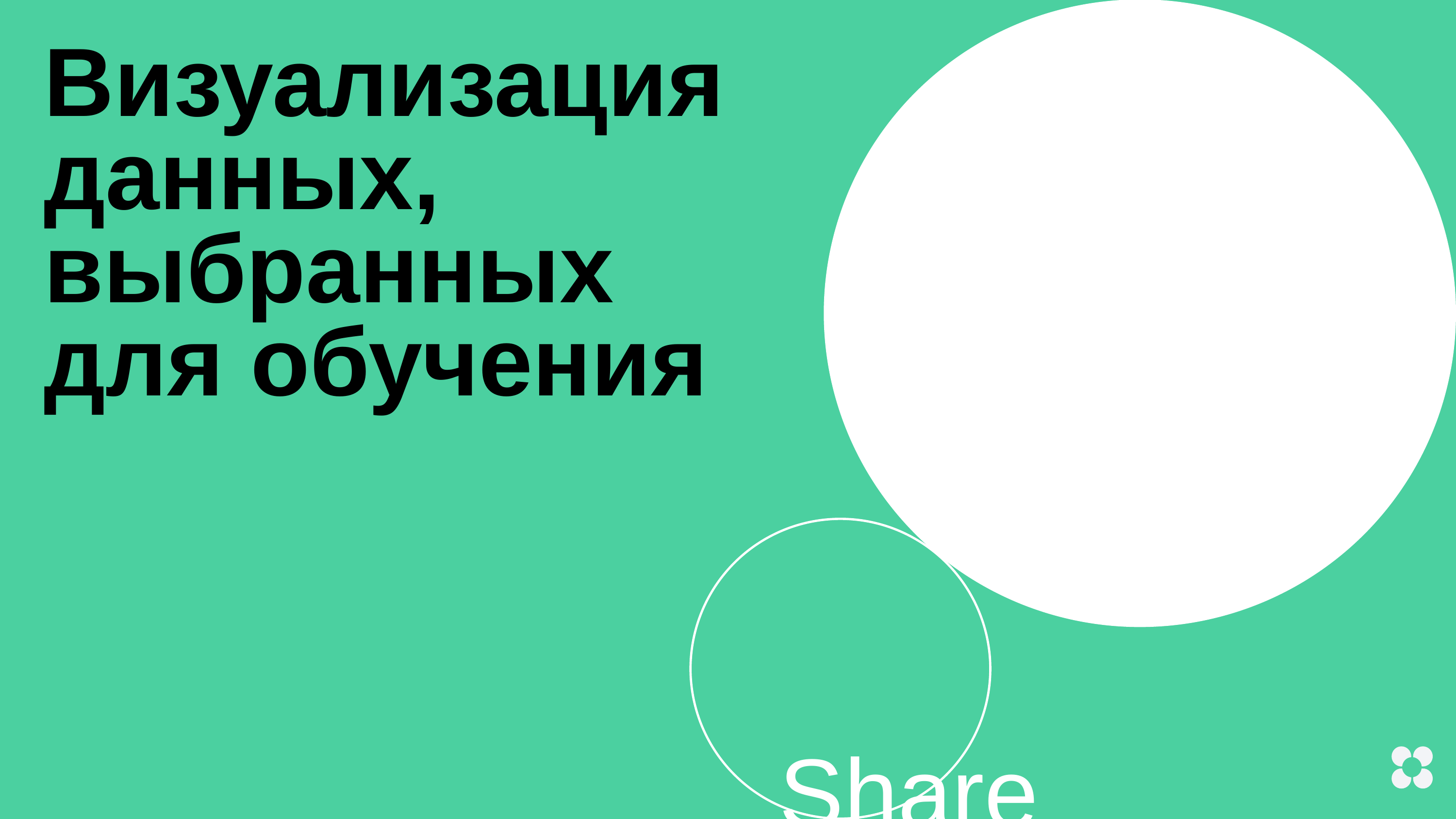

# Визуализация данных, выбранных для обучения
Share